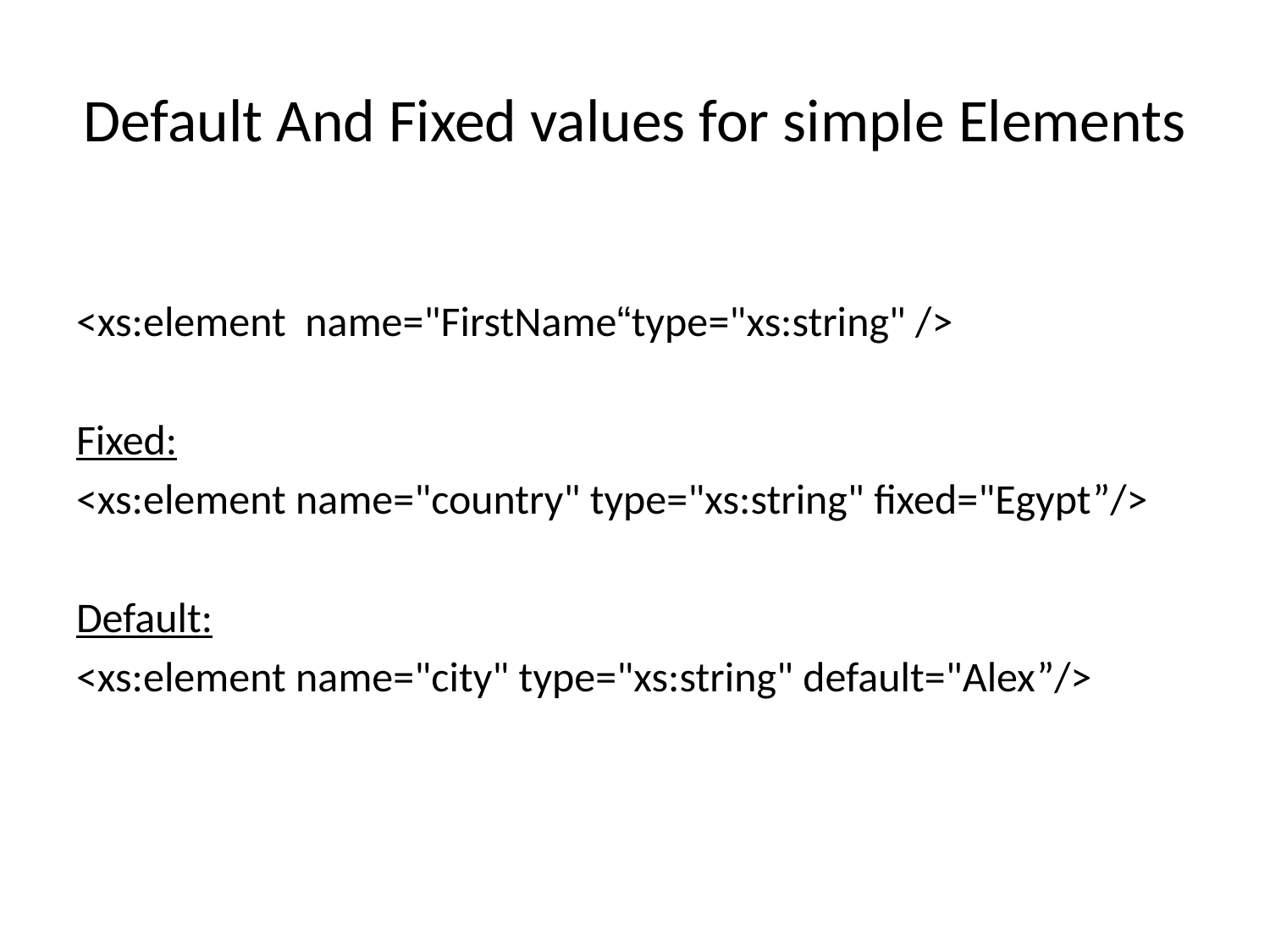

# Default And Fixed values for simple Elements
<xs:element  name="FirstName“type="xs:string" />

Fixed:
<xs:element name="country" type="xs:string" fixed="Egypt”/>

Default:
<xs:element name="city" type="xs:string" default="Alex”/>